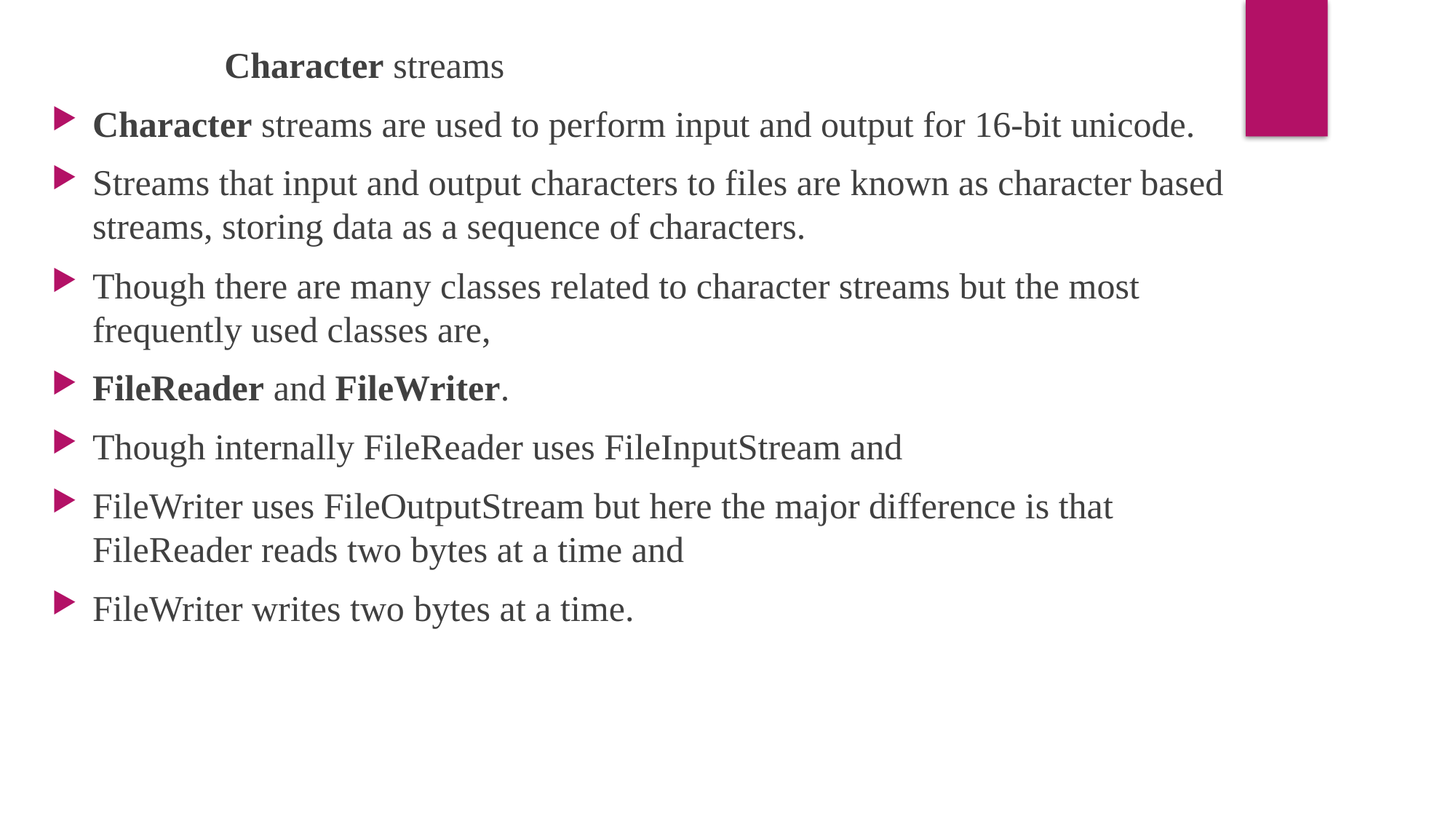

Character streams
Character streams are used to perform input and output for 16-bit unicode.
Streams that input and output characters to files are known as character based streams, storing data as a sequence of characters.
Though there are many classes related to character streams but the most frequently used classes are,
FileReader and FileWriter.
Though internally FileReader uses FileInputStream and
FileWriter uses FileOutputStream but here the major difference is that FileReader reads two bytes at a time and
FileWriter writes two bytes at a time.